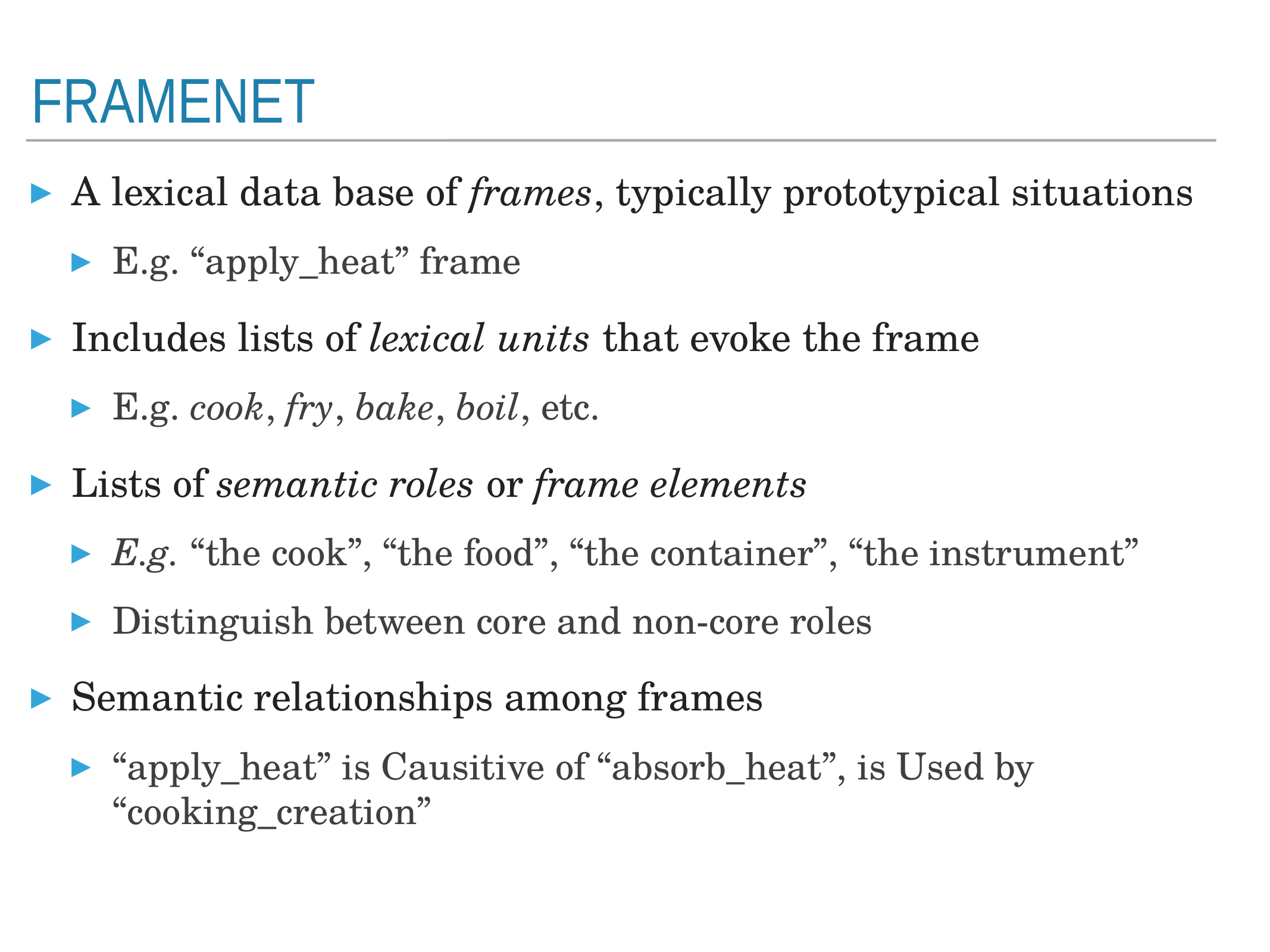

# Framenet
A lexical data base of frames, typically prototypical situations
E.g. “apply_heat” frame
Includes lists of lexical units that evoke the frame
E.g. cook, fry, bake, boil, etc.
Lists of semantic roles or frame elements
E.g. “the cook”, “the food”, “the container”, “the instrument”
Distinguish between core and non-core roles
Semantic relationships among frames
“apply_heat” is Causitive of “absorb_heat”, is Used by “cooking_creation”